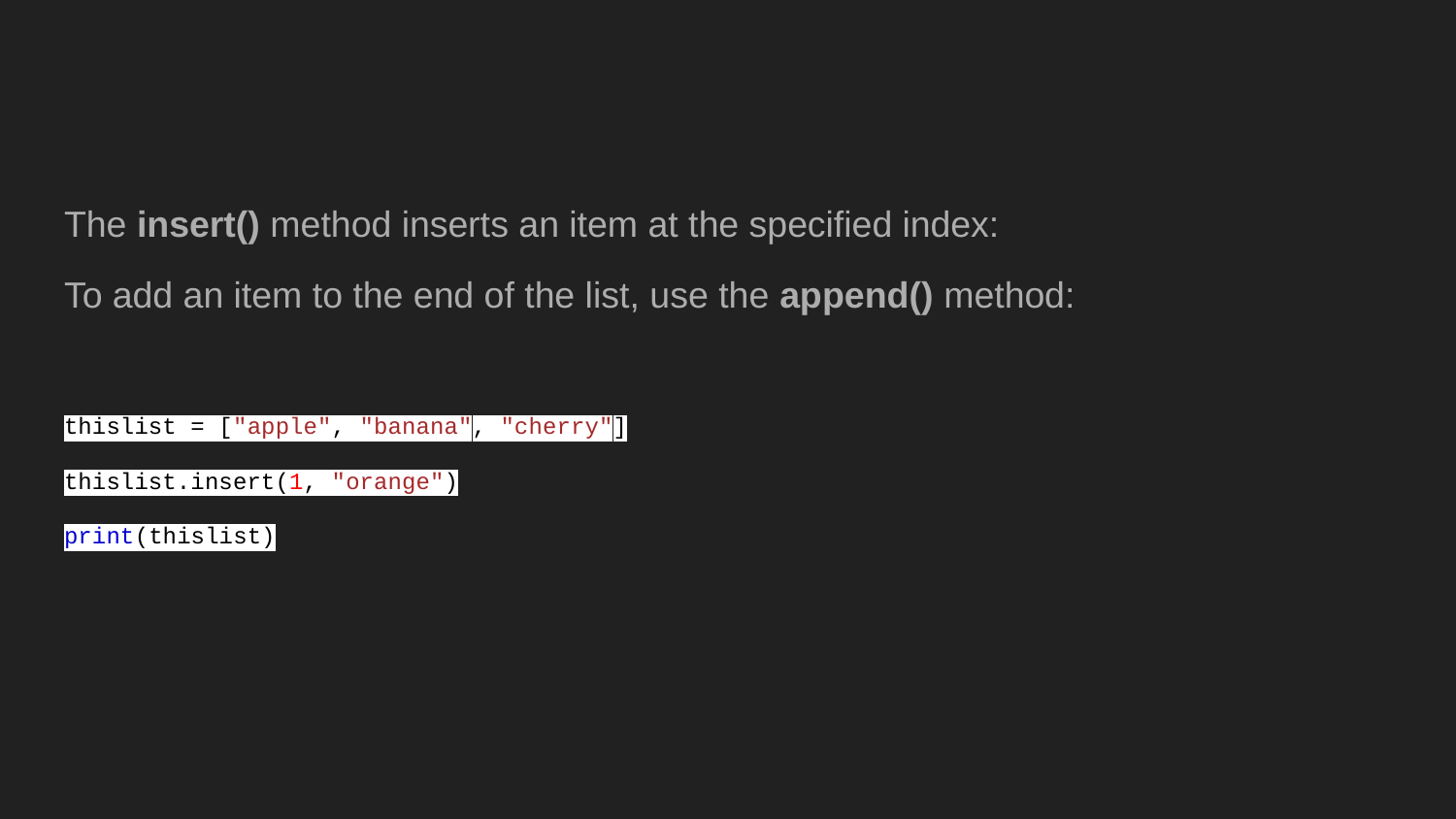

#
The insert() method inserts an item at the specified index:
To add an item to the end of the list, use the append() method:

thislist = ["apple", "banana", "cherry"]
thislist.insert(1, "orange")
print(thislist)